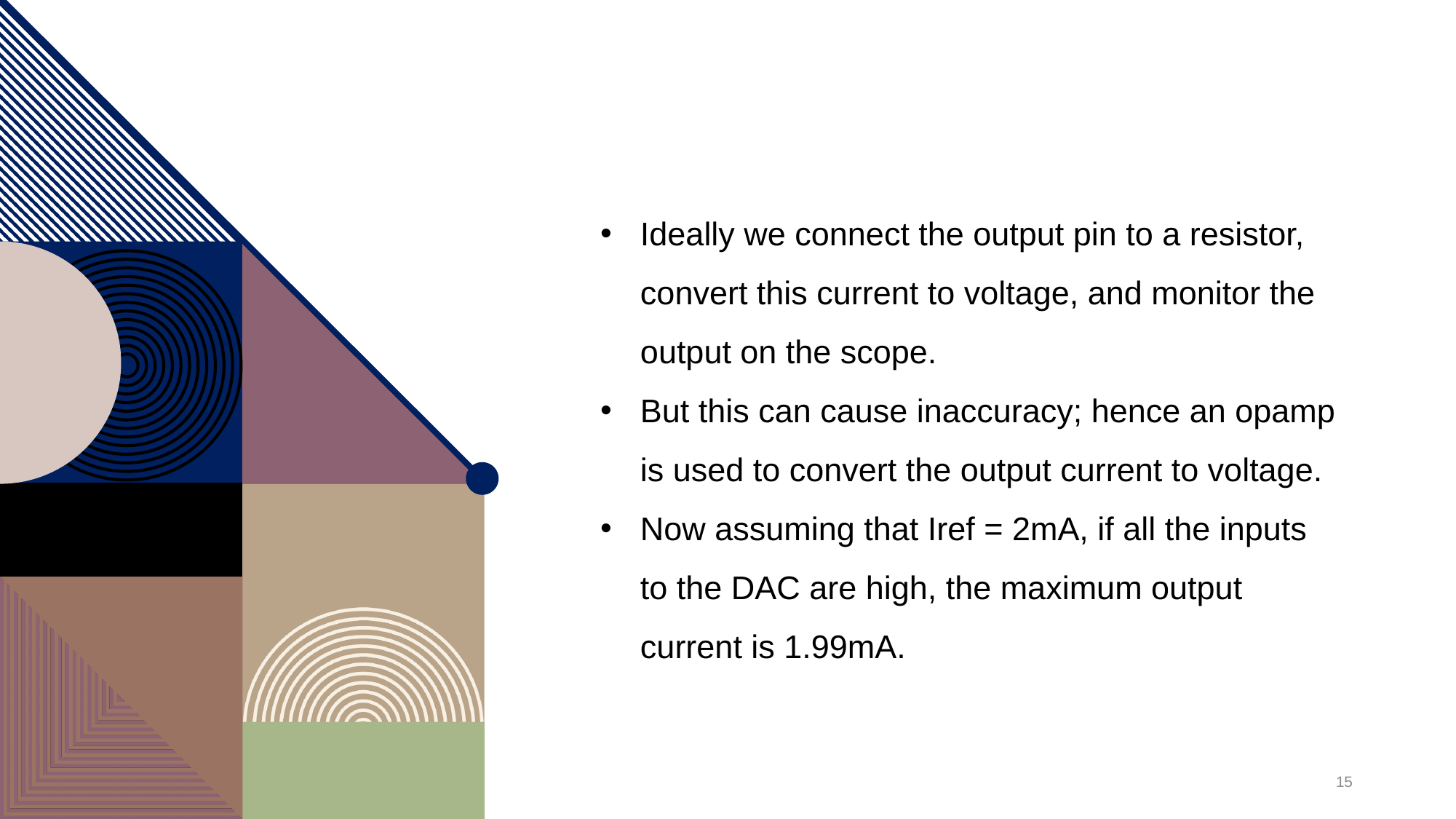

Ideally we connect the output pin to a resistor, convert this current to voltage, and monitor the output on the scope.
But this can cause inaccuracy; hence an opamp is used to convert the output current to voltage.
Now assuming that Iref = 2mA, if all the inputs to the DAC are high, the maximum output current is 1.99mA.
15